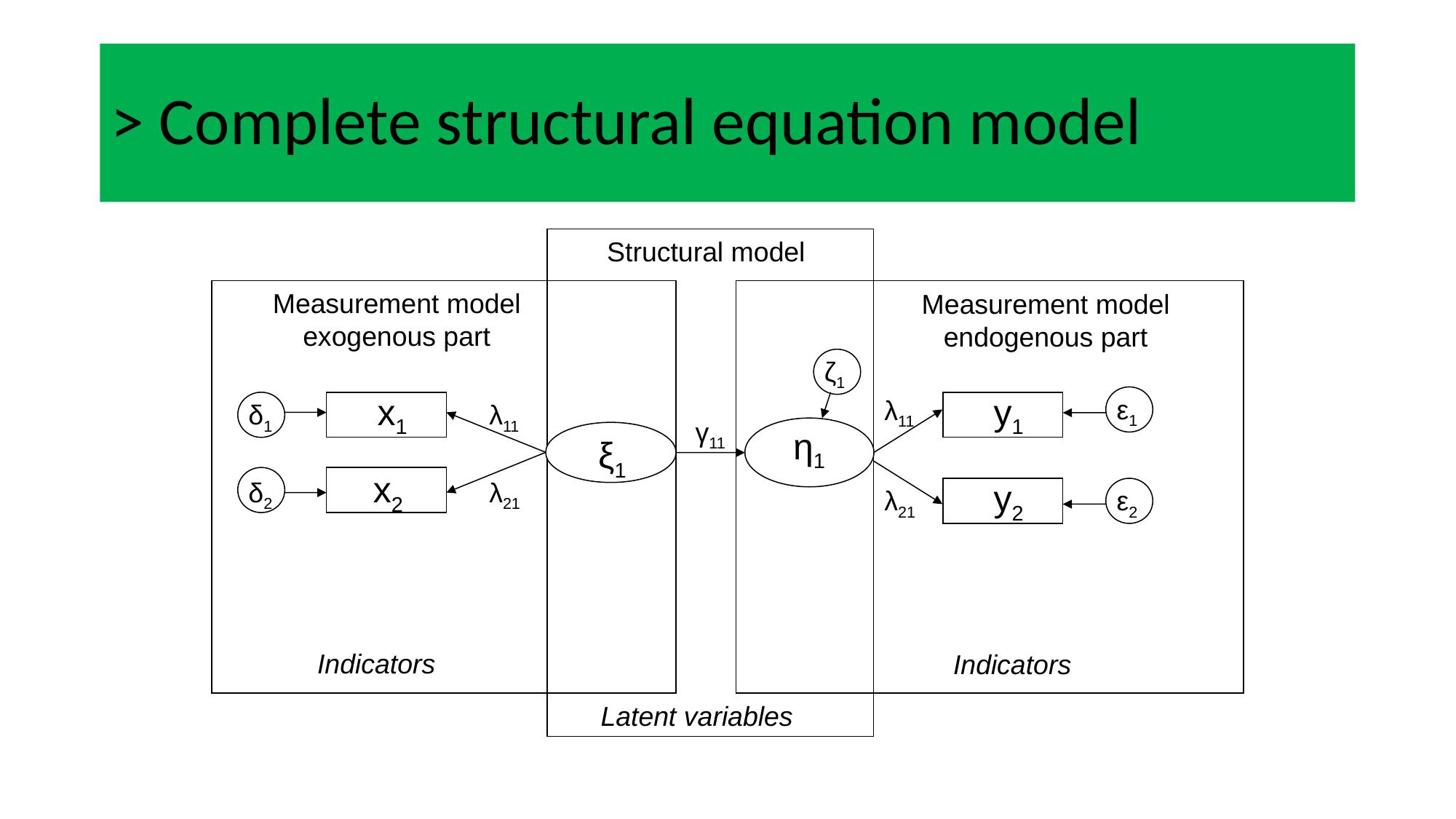

# > Complete structural equation model
Structural model

Measurement model exogenous part

Measurement model endogenous part

ζ1
x1
y1

ε1
λ11
δ1
λ11

γ11

η1

ξ1

x2

y2
δ2
λ21
λ21

ε2

Indicators
Indicators
Latent variables